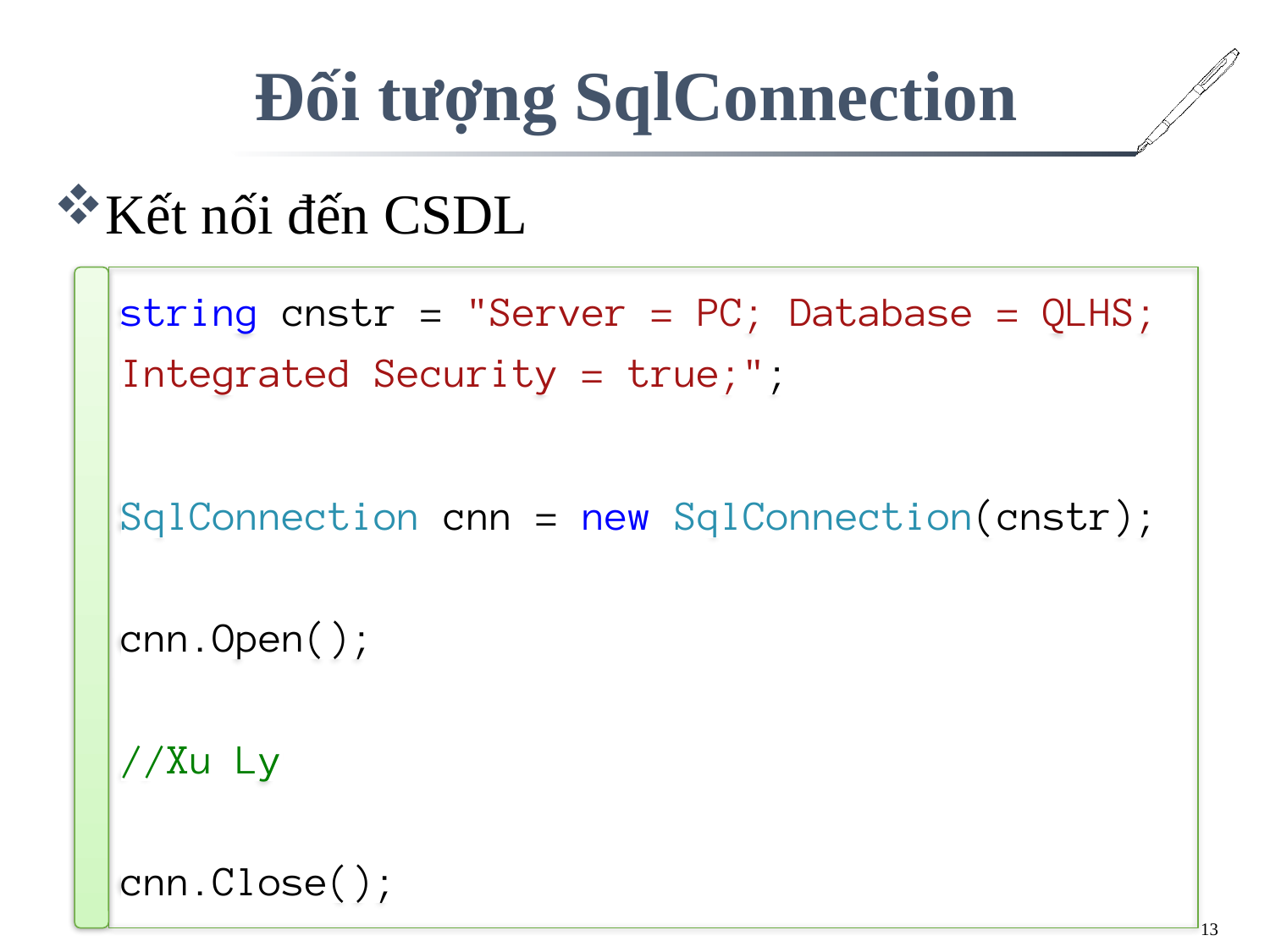

# Đối tượng SqlConnection
Kết nối đến CSDL

string cnstr = "Server = PC; Database = QLHS; Integrated Security = true;";

SqlConnection cnn = new SqlConnection(cnstr);

cnn.Open();

//Xu Ly

cnn.Close();

13